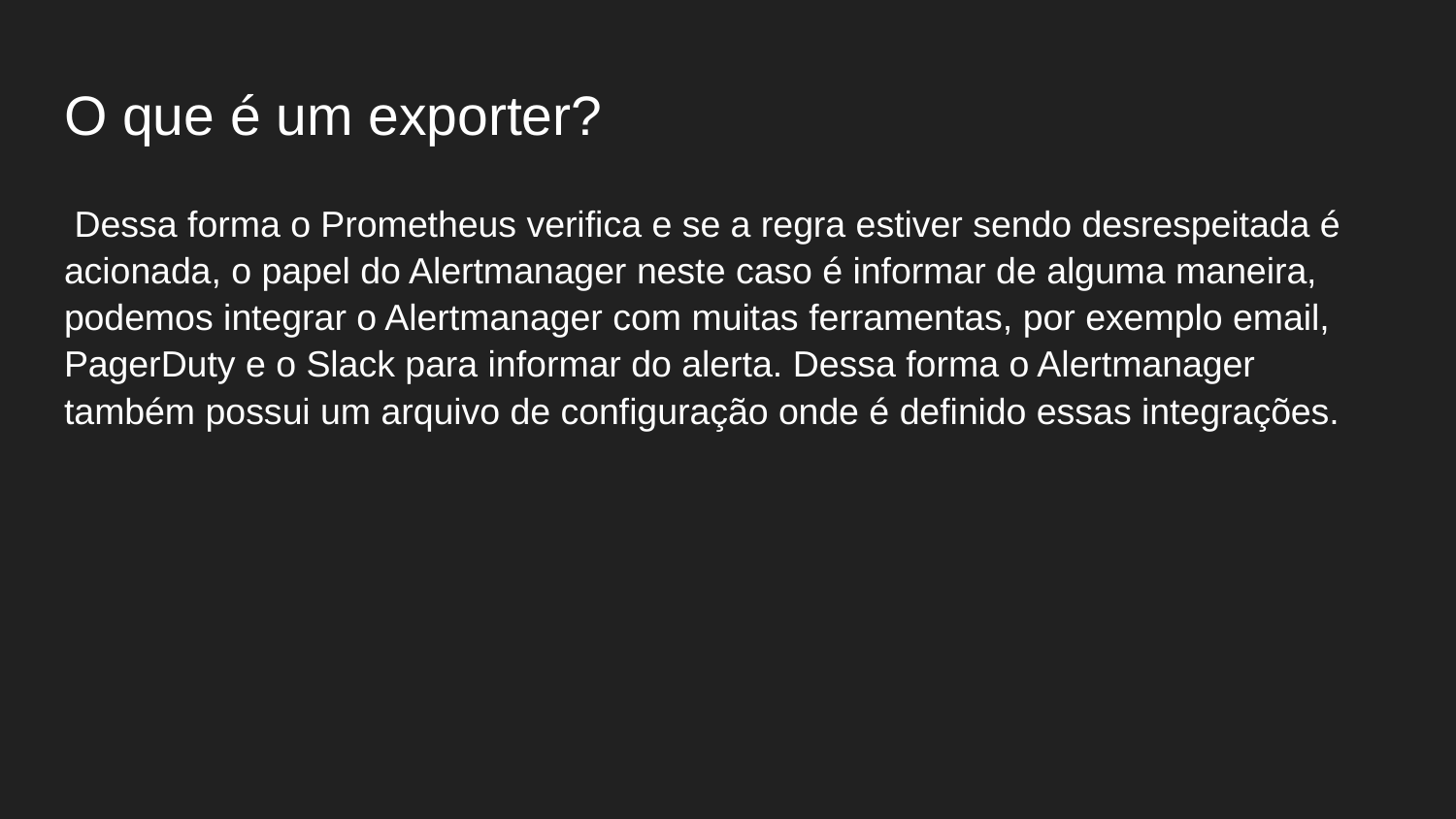

# O que é um exporter?
 Dessa forma o Prometheus verifica e se a regra estiver sendo desrespeitada é acionada, o papel do Alertmanager neste caso é informar de alguma maneira, podemos integrar o Alertmanager com muitas ferramentas, por exemplo email, PagerDuty e o Slack para informar do alerta. Dessa forma o Alertmanager também possui um arquivo de configuração onde é definido essas integrações.